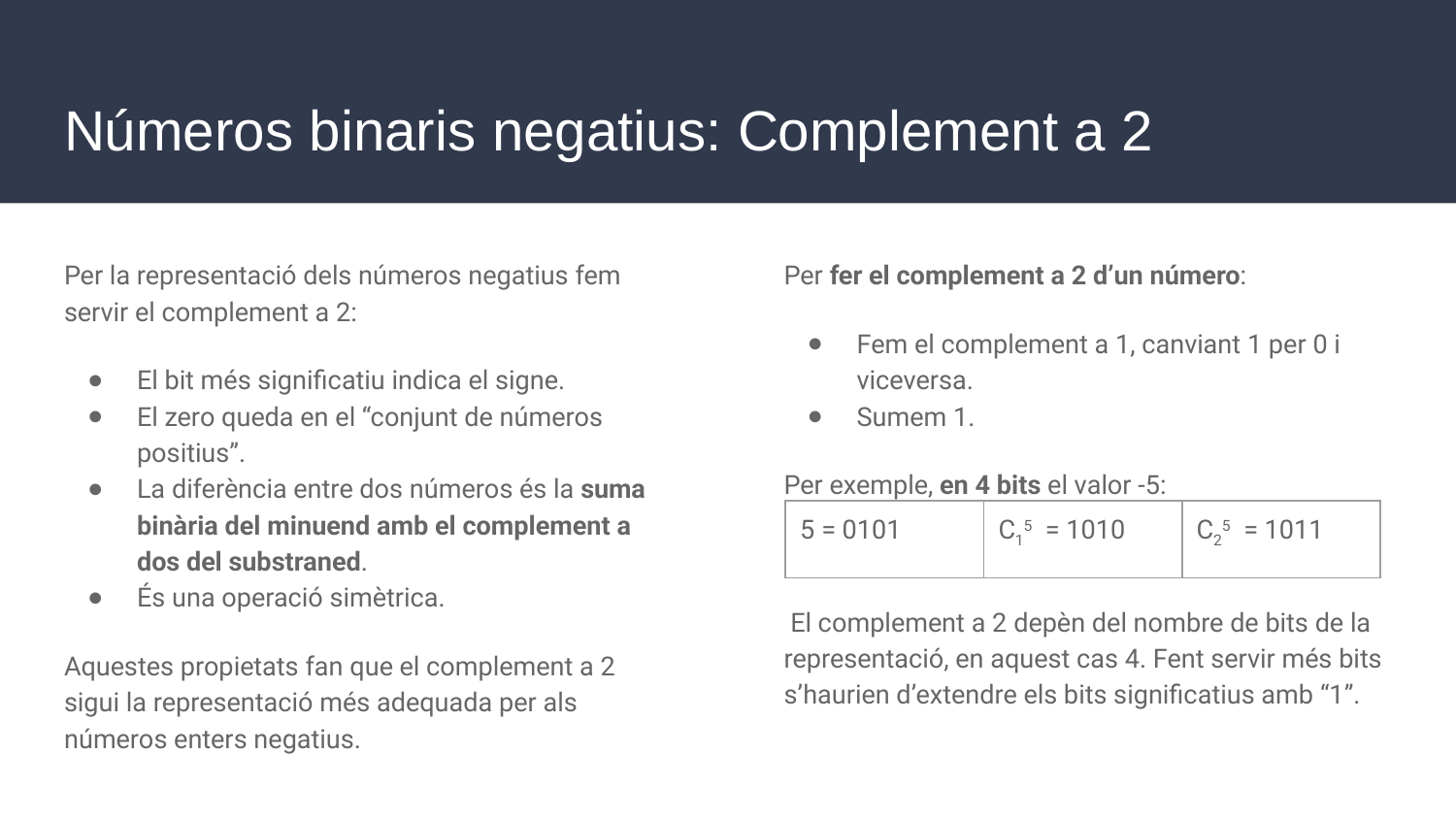

# Números binaris negatius: Complement a 2
Per la representació dels números negatius fem servir el complement a 2:
El bit més significatiu indica el signe.
El zero queda en el “conjunt de números positius”.
La diferència entre dos números és la suma binària del minuend amb el complement a dos del substraned.
És una operació simètrica.
Aquestes propietats fan que el complement a 2 sigui la representació més adequada per als números enters negatius.
Per fer el complement a 2 d’un número:
Fem el complement a 1, canviant 1 per 0 i viceversa.
Sumem 1.
Per exemple, en 4 bits el valor -5:

 El complement a 2 depèn del nombre de bits de la representació, en aquest cas 4. Fent servir més bits s’haurien d’extendre els bits significatius amb “1”.
| 5 = 0101 | C15 = 1010 | C25 = 1011 |
| --- | --- | --- |